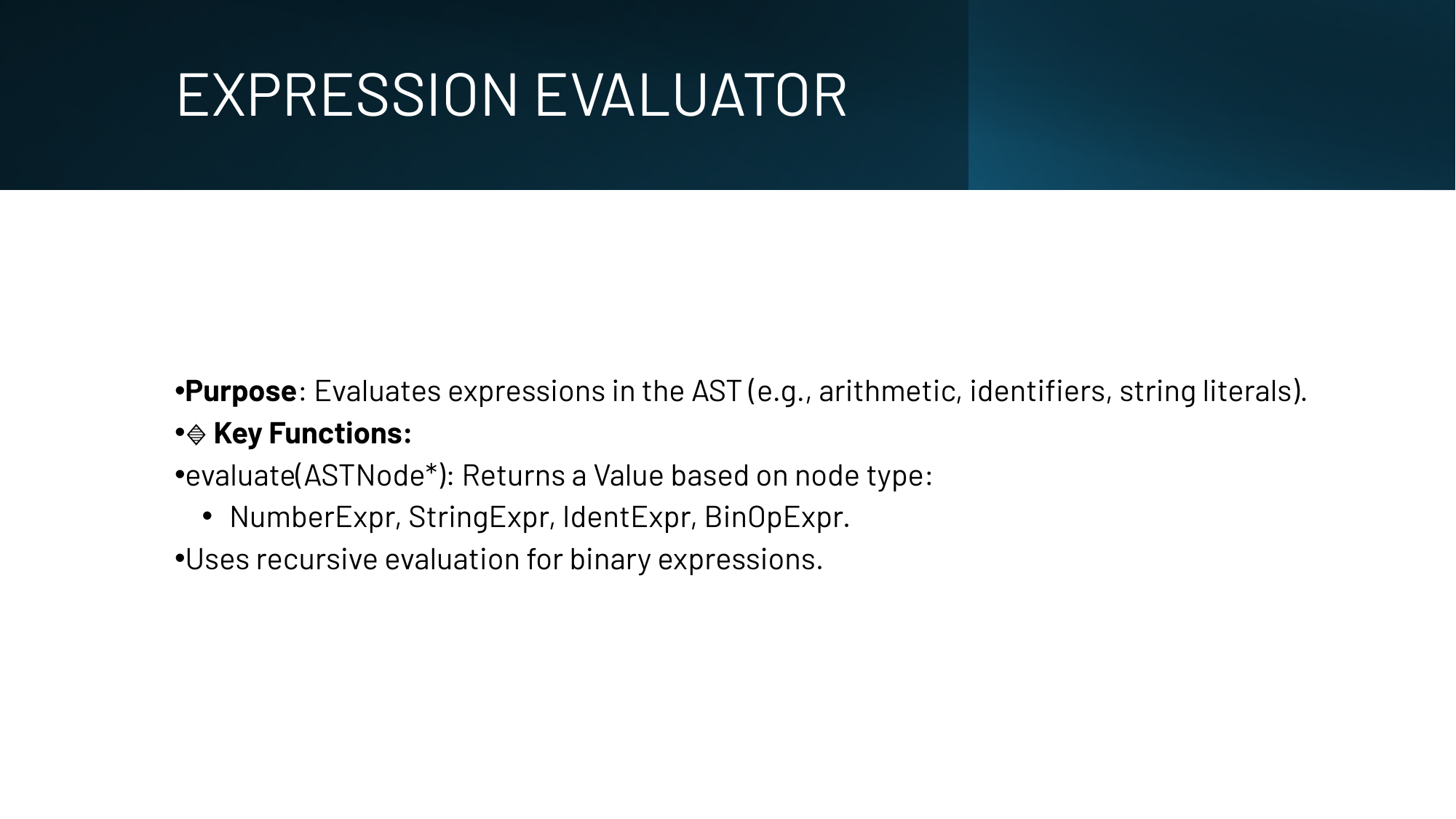

# EXPRESSION EVALUATOR
Purpose: Evaluates expressions in the AST (e.g., arithmetic, identifiers, string literals).
🔹 Key Functions:
evaluate(ASTNode*): Returns a Value based on node type:
NumberExpr, StringExpr, IdentExpr, BinOpExpr.
Uses recursive evaluation for binary expressions.